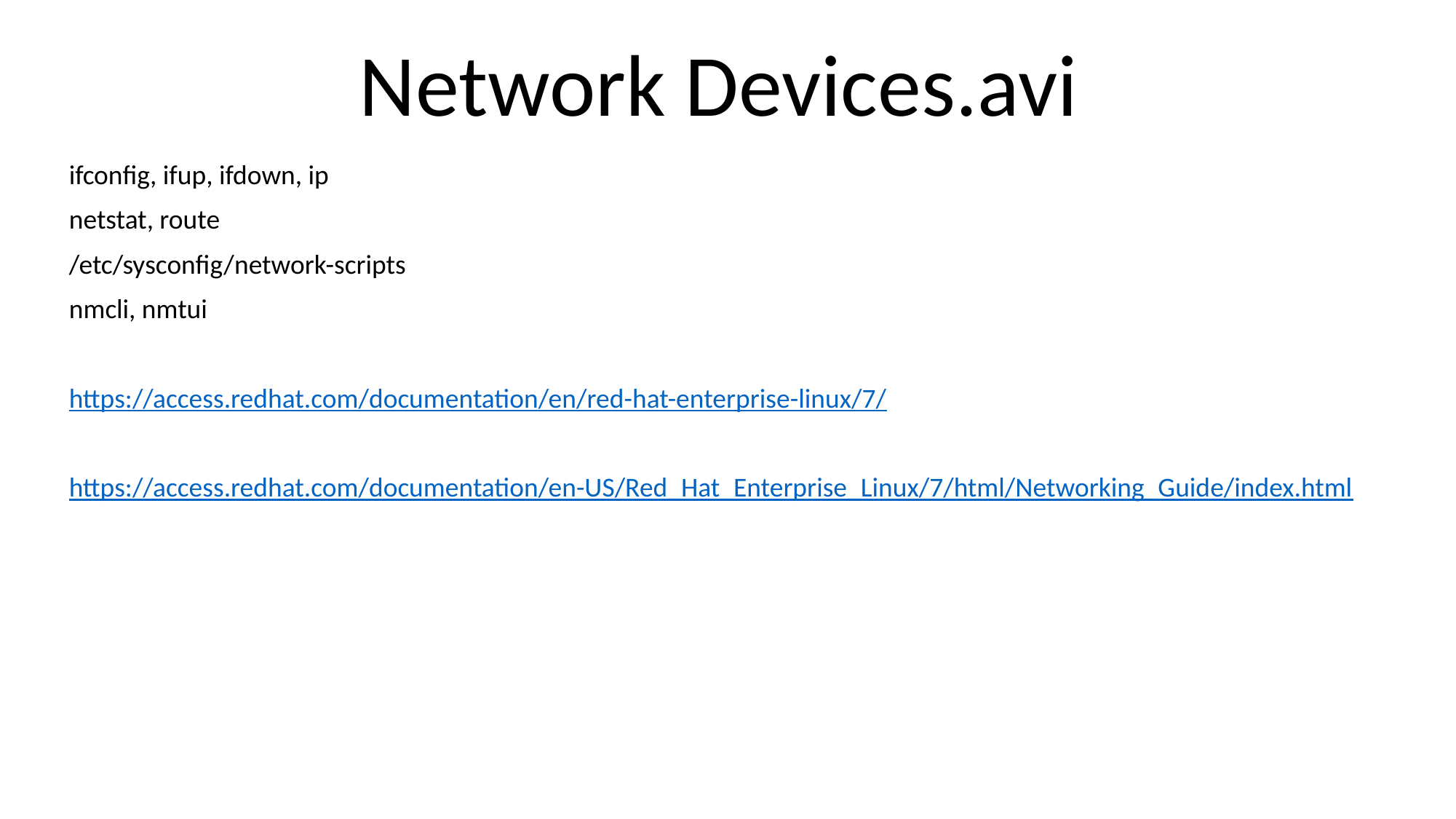

# Network Devices.avi
ifconfig, ifup, ifdown, ip
netstat, route
/etc/sysconfig/network-scripts
nmcli, nmtui

https://access.redhat.com/documentation/en/red-hat-enterprise-linux/7/

https://access.redhat.com/documentation/en-US/Red_Hat_Enterprise_Linux/7/html/Networking_Guide/index.html